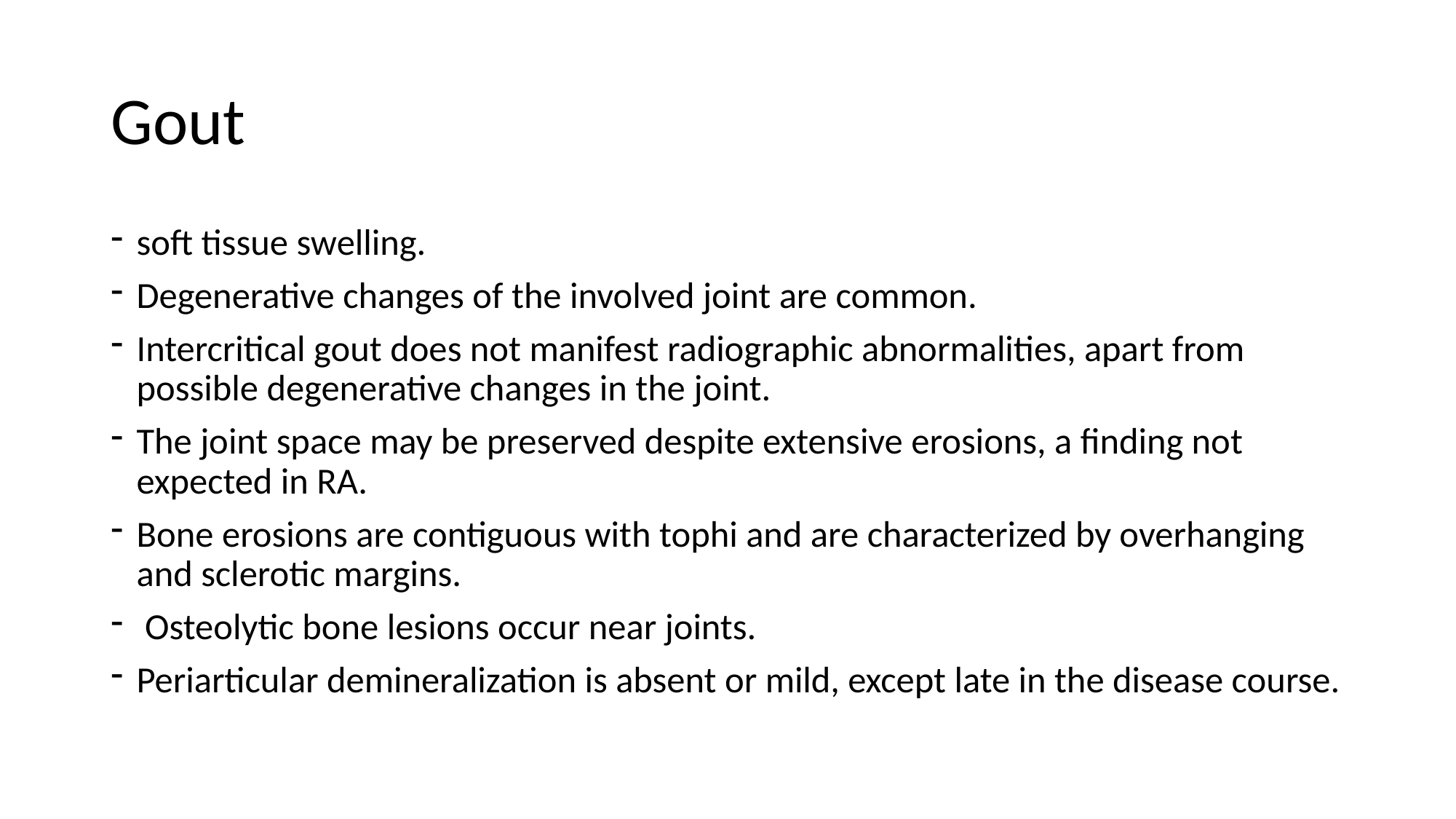

# Gout
soft tissue swelling.
Degenerative changes of the involved joint are common.
Intercritical gout does not manifest radiographic abnormalities, apart from possible degenerative changes in the joint.
The joint space may be preserved despite extensive erosions, a finding not expected in RA.
Bone erosions are contiguous with tophi and are characterized by overhanging and sclerotic margins.
 Osteolytic bone lesions occur near joints.
Periarticular demineralization is absent or mild, except late in the disease course.